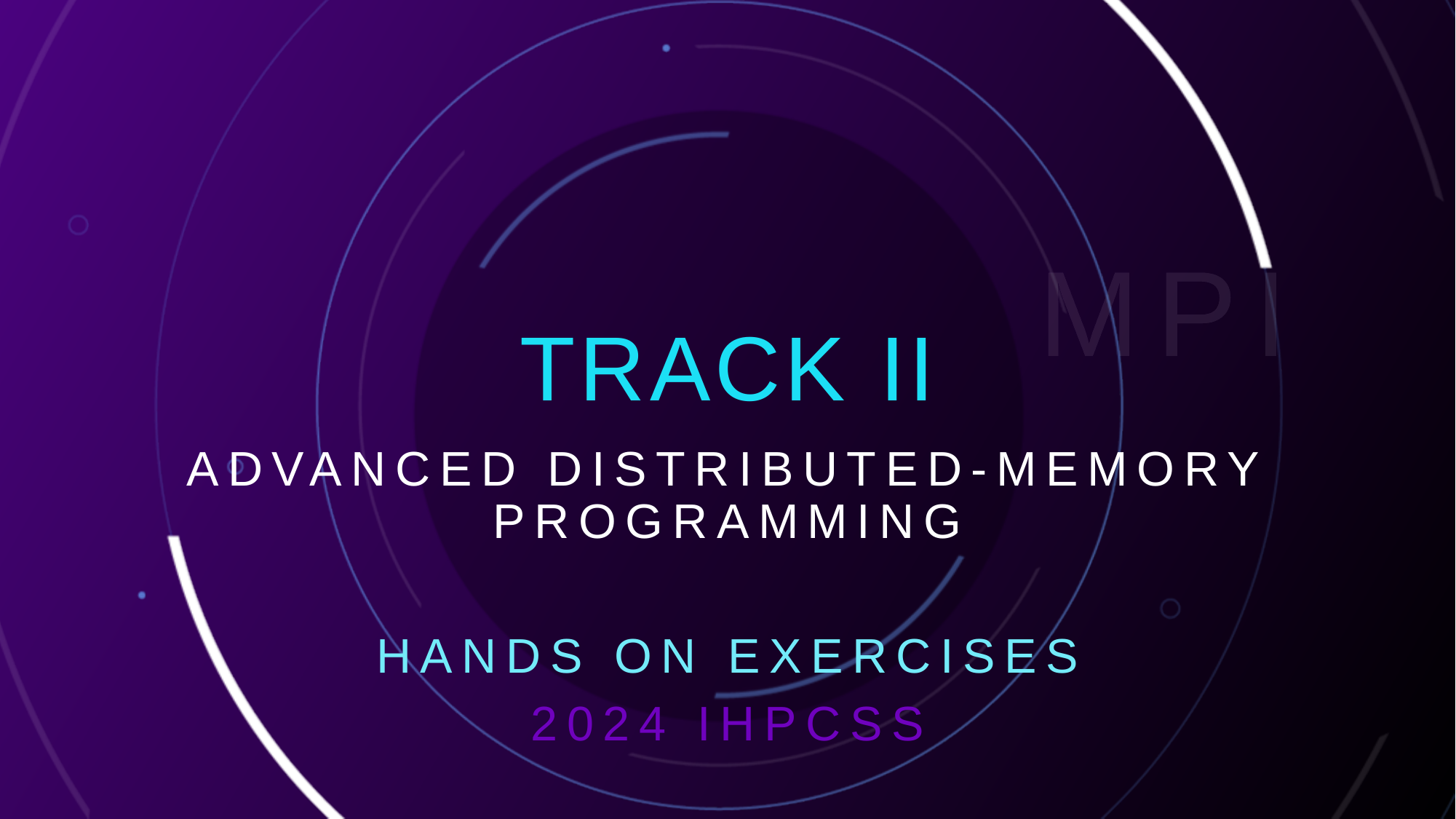

# Track II
M P I
M P I
M P I
M P I
M P I
Advanced Distributed-Memory Programming

Hands ON Exercises
2024 IHPCSS

Andrew KirbY